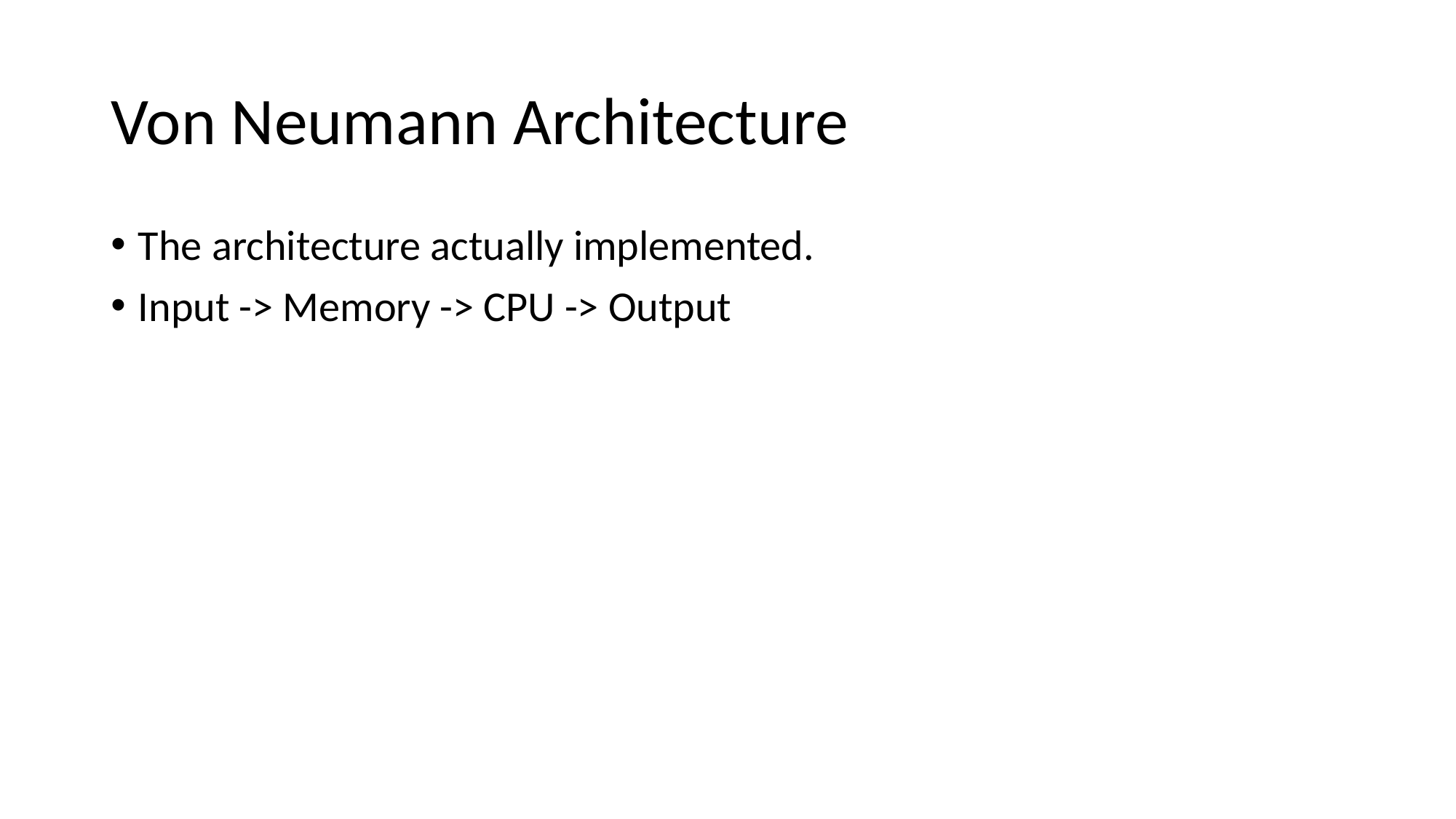

# Von Neumann Architecture
The architecture actually implemented.
Input -> Memory -> CPU -> Output